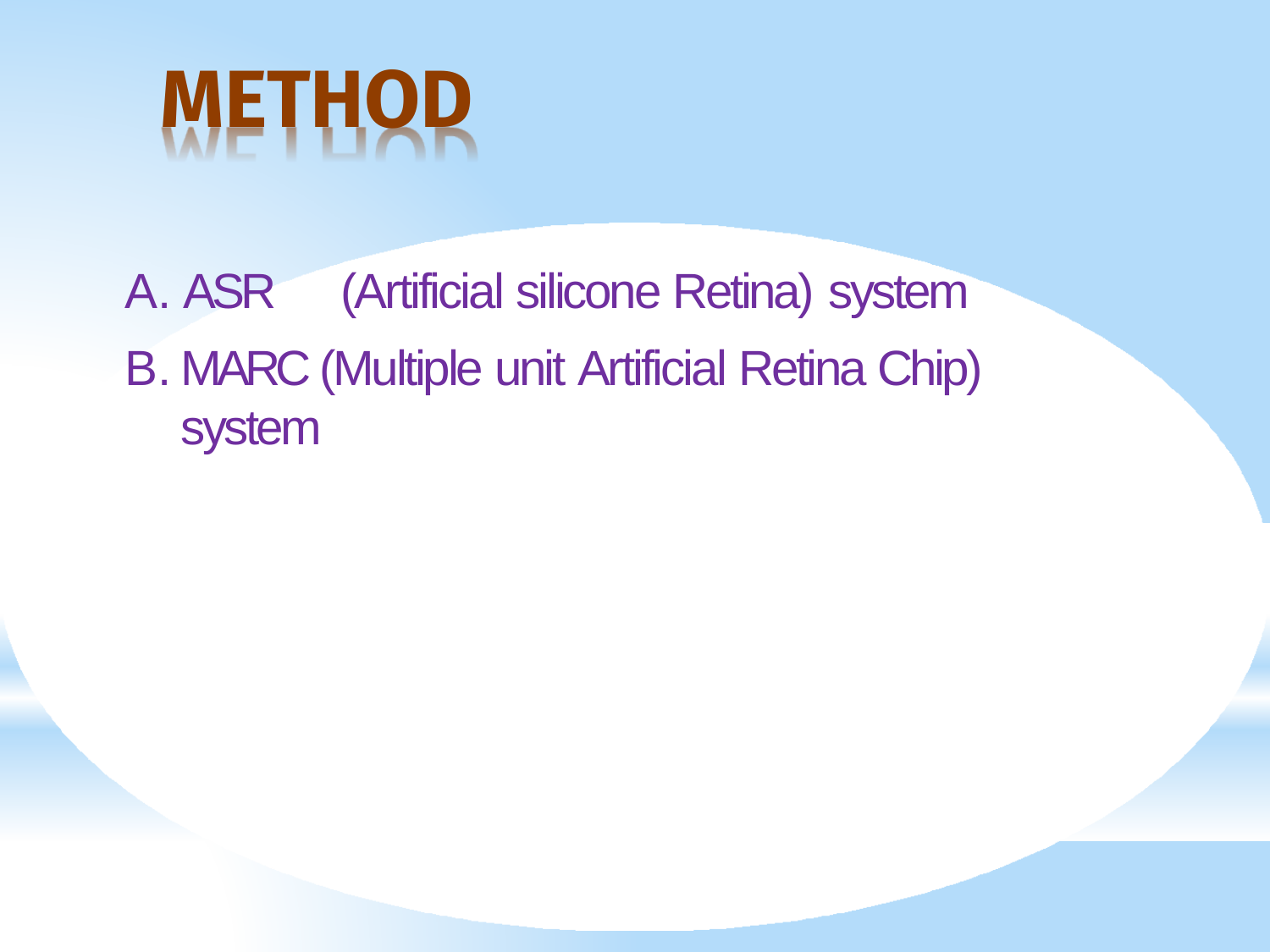

# METHOD

ASR	(Artificial silicone Retina) system
MARC (Multiple unit Artificial Retina Chip) system